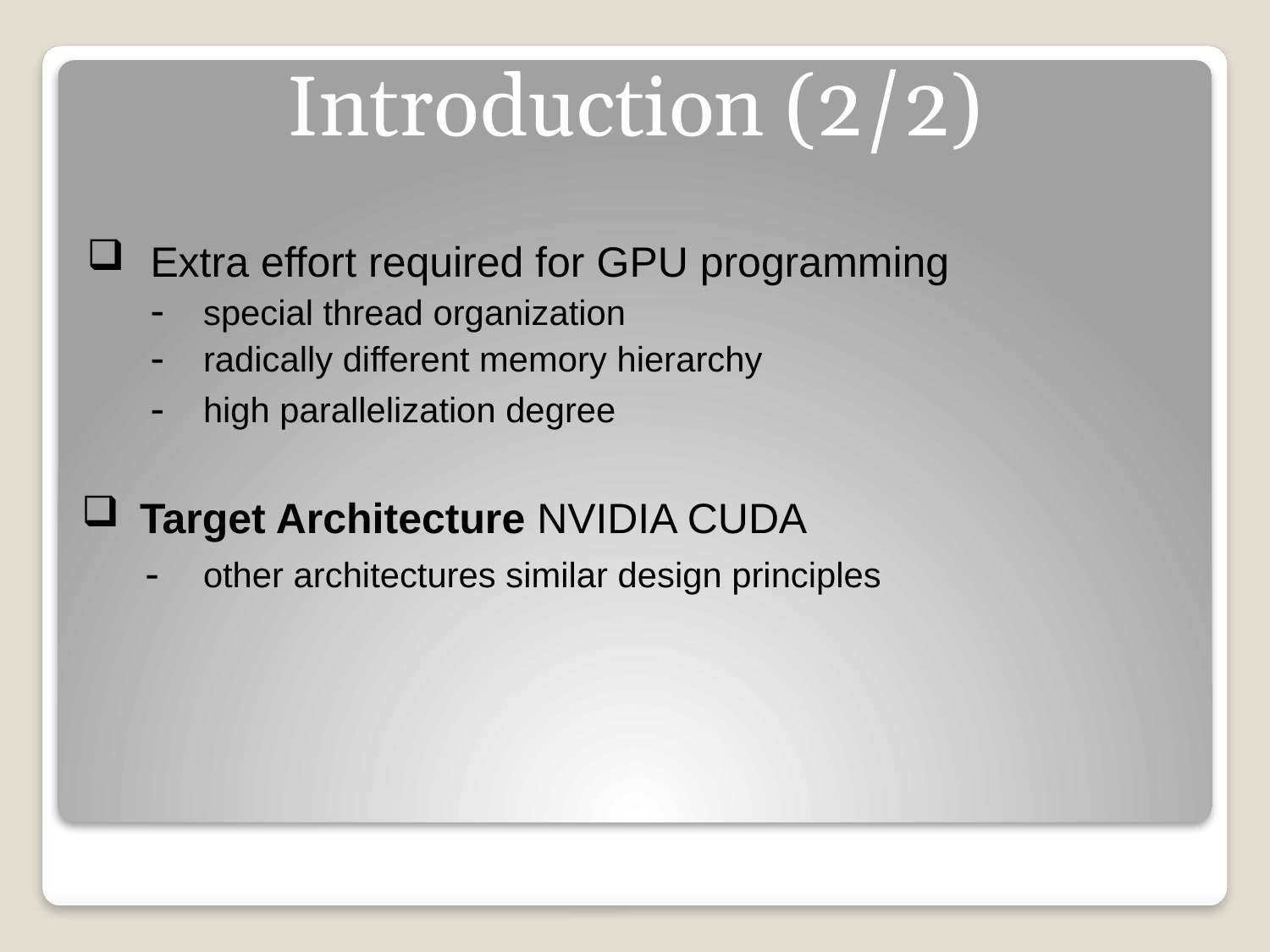

# Introduction (2/2)
Extra effort required for GPU programming
special thread organization
radically different memory hierarchy
high parallelization degree

Target Architecture NVIDIA CUDA
other architectures similar design principles